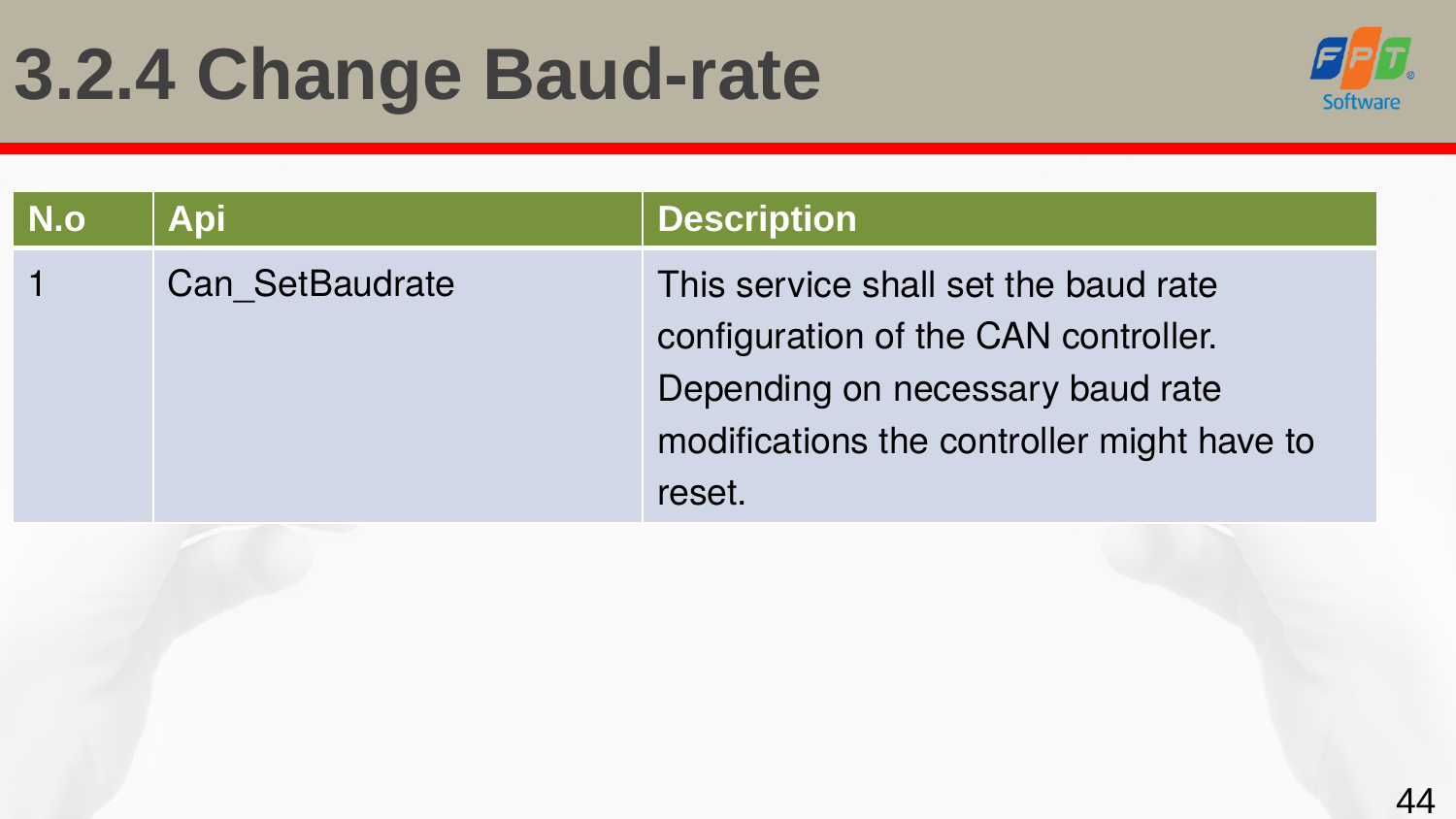

# 3.2.4 Change Baud-rate
| N.o | Api | Description |
| --- | --- | --- |
| 1 | Can\_SetBaudrate | This service shall set the baud rate configuration of the CAN controller. Depending on necessary baud rate modifications the controller might have to reset. |

44